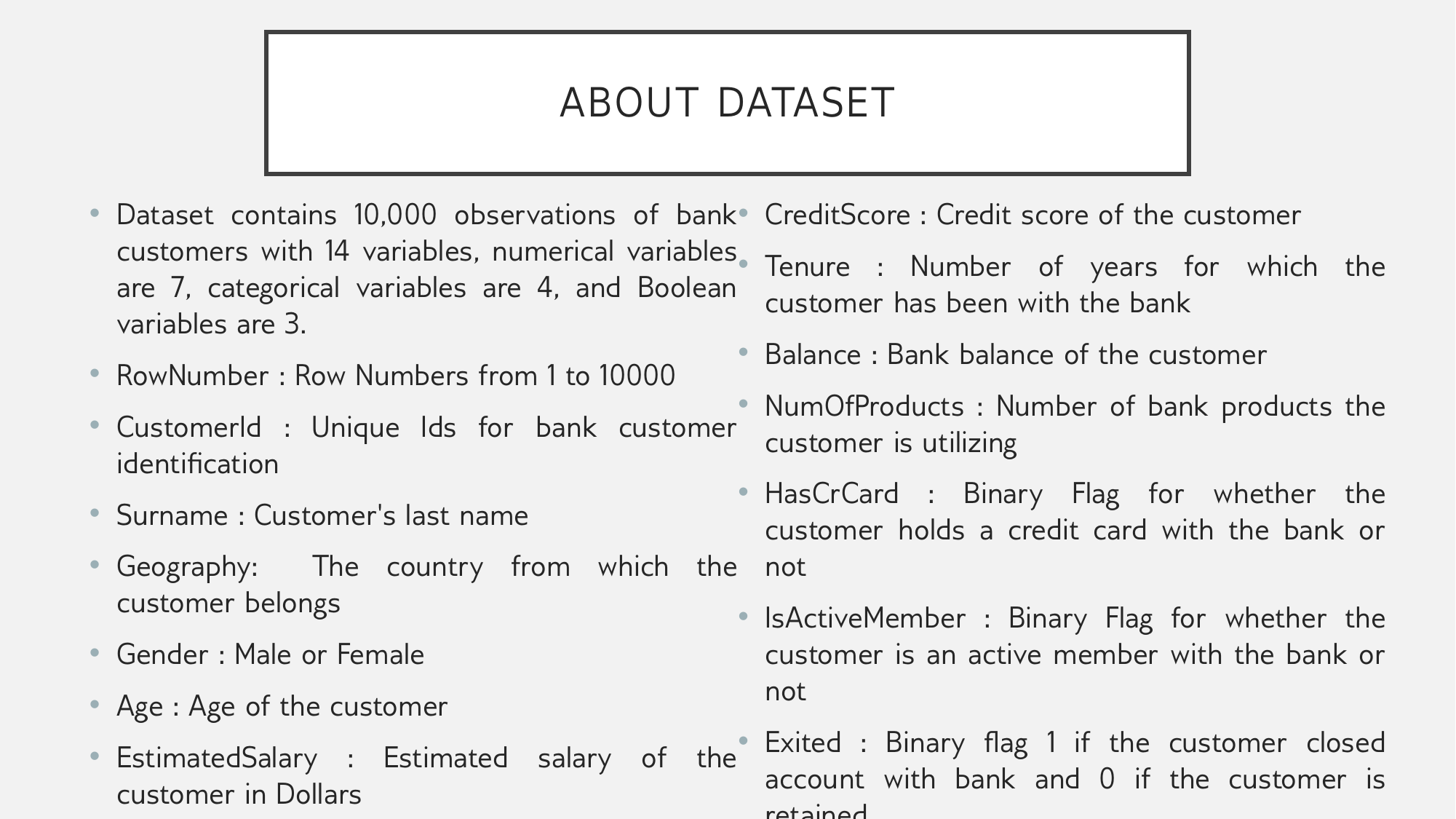

# About dataset
Dataset contains 10,000 observations of bank customers with 14 variables, numerical variables are 7, categorical variables are 4, and Boolean variables are 3.
RowNumber : Row Numbers from 1 to 10000
CustomerId : Unique Ids for bank customer identification
Surname : Customer's last name
Geography:  The country from which the customer belongs
Gender : Male or Female
Age : Age of the customer
EstimatedSalary : Estimated salary of the customer in Dollars
CreditScore : Credit score of the customer
Tenure : Number of years for which the customer has been with the bank
Balance : Bank balance of the customer
NumOfProducts : Number of bank products the customer is utilizing
HasCrCard : Binary Flag for whether the customer holds a credit card with the bank or not
IsActiveMember : Binary Flag for whether the customer is an active member with the bank or not
Exited : Binary flag 1 if the customer closed account with bank and 0 if the customer is retained